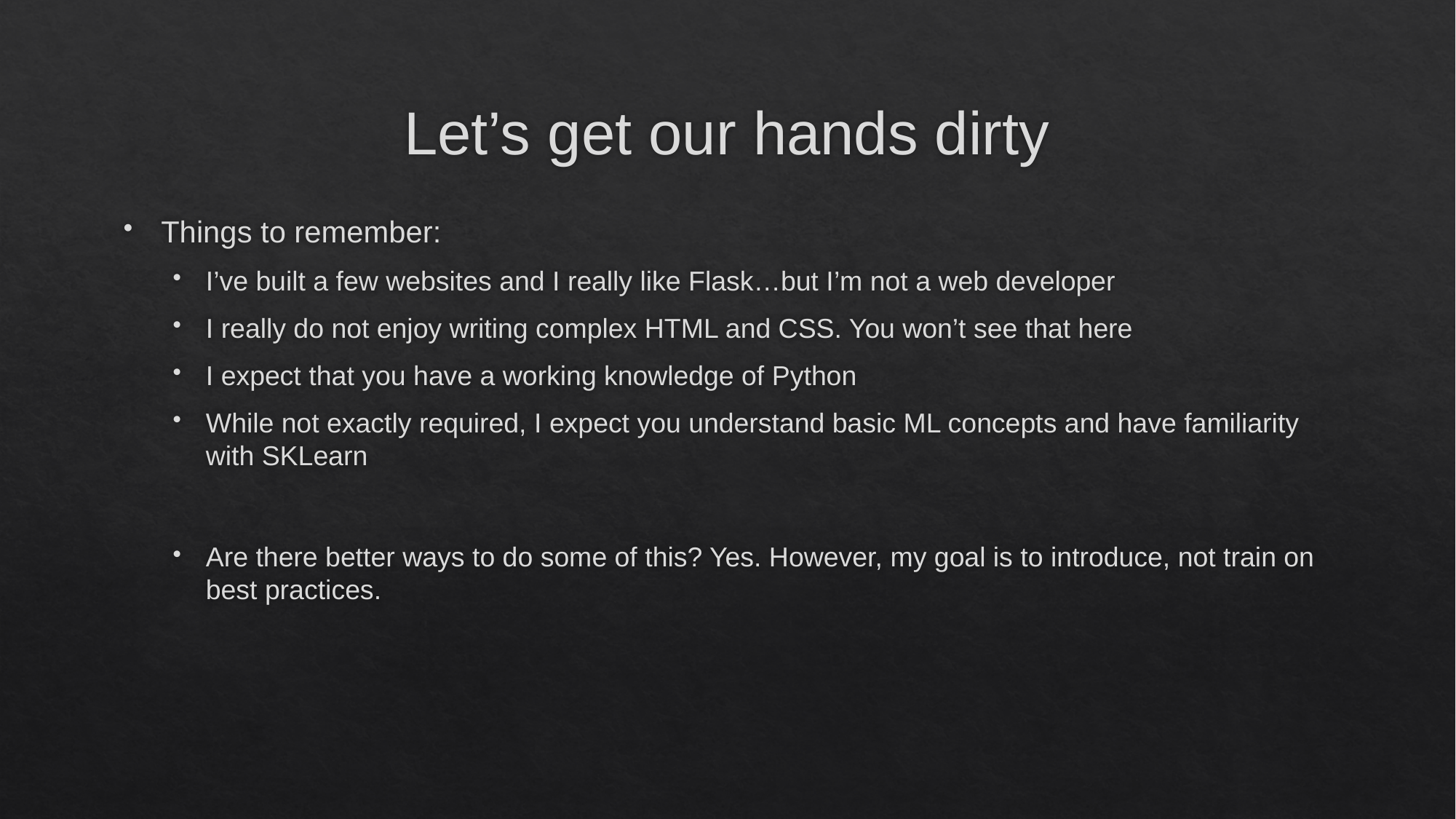

# Let’s get our hands dirty
Things to remember:
I’ve built a few websites and I really like Flask…but I’m not a web developer
I really do not enjoy writing complex HTML and CSS. You won’t see that here
I expect that you have a working knowledge of Python
While not exactly required, I expect you understand basic ML concepts and have familiarity with SKLearn

Are there better ways to do some of this? Yes. However, my goal is to introduce, not train on best practices.